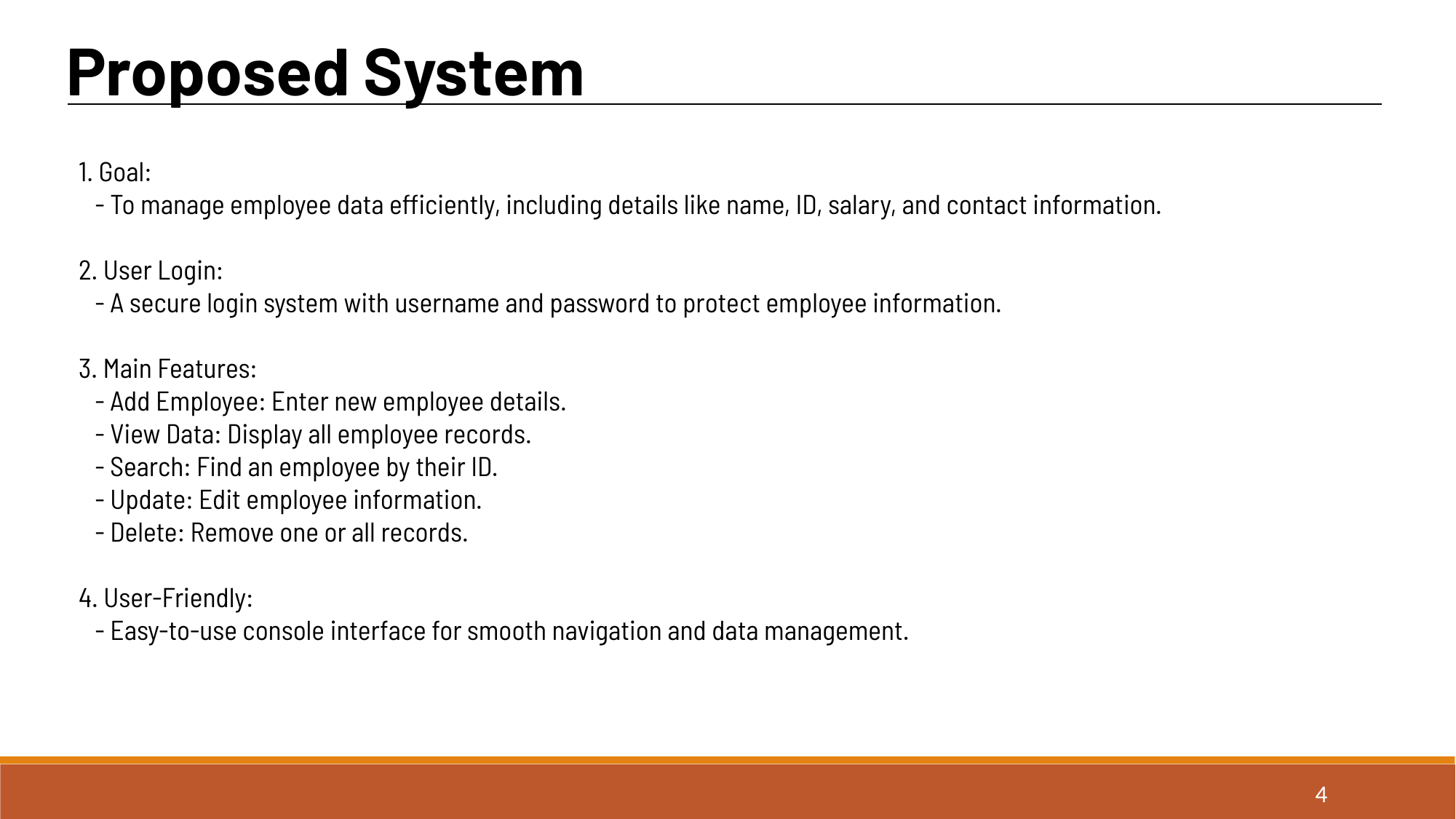

Proposed System
1. Goal:
   - To manage employee data efficiently, including details like name, ID, salary, and contact information.

2. User Login:
   - A secure login system with username and password to protect employee information.

3. Main Features:
   - Add Employee: Enter new employee details.
   - View Data: Display all employee records.
   - Search: Find an employee by their ID.
   - Update: Edit employee information.
   - Delete: Remove one or all records.

4. User-Friendly:
   - Easy-to-use console interface for smooth navigation and data management.

4